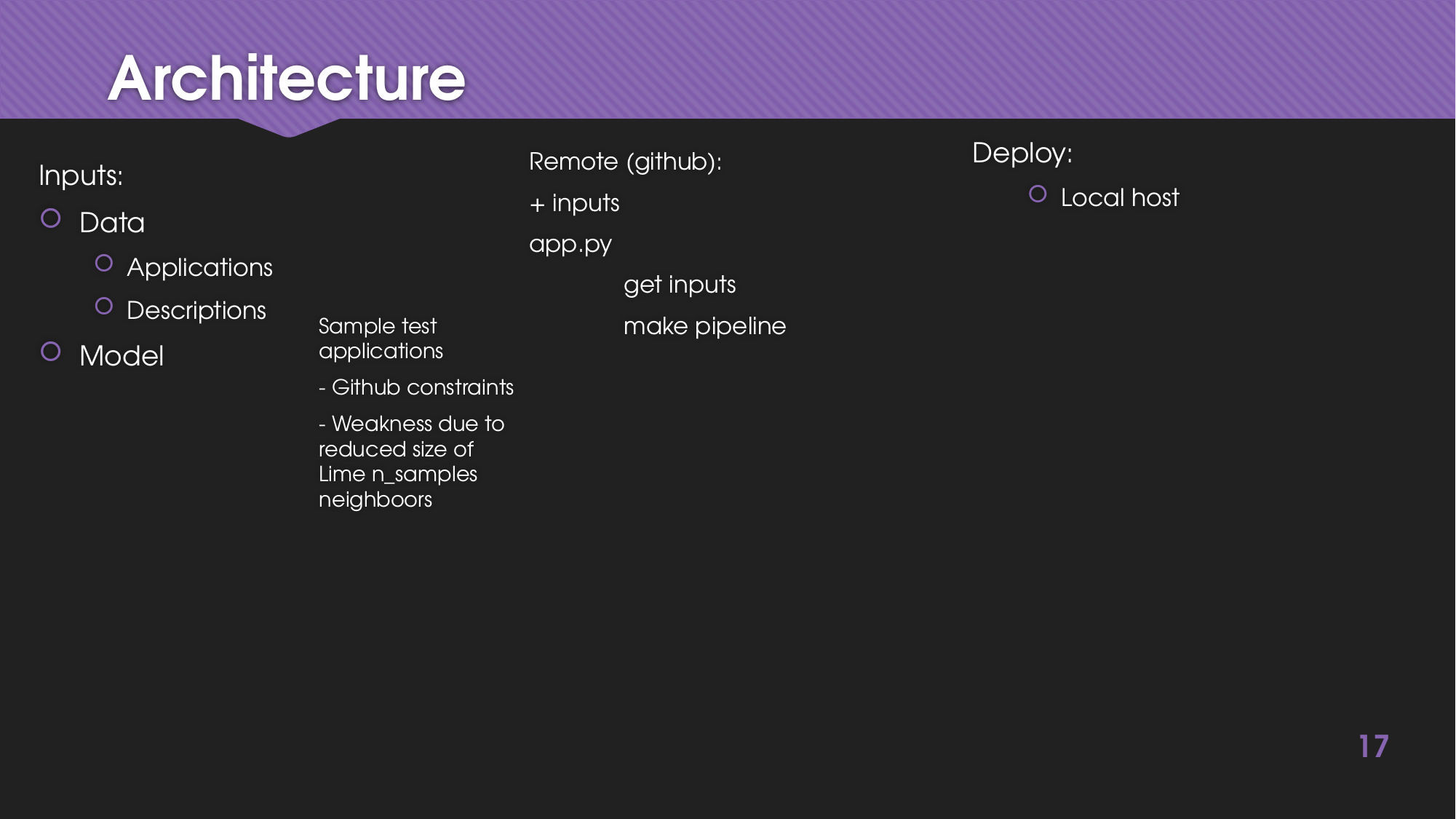

# Architecture
Deploy:
Local host
Remote (github):
+ inputs
app.py
	get inputs
	make pipeline

Inputs:
Data
Applications
Descriptions
Model

Sample test applications
- Github constraints
- Weakness due to reduced size of  Lime n_samples neighboors

17